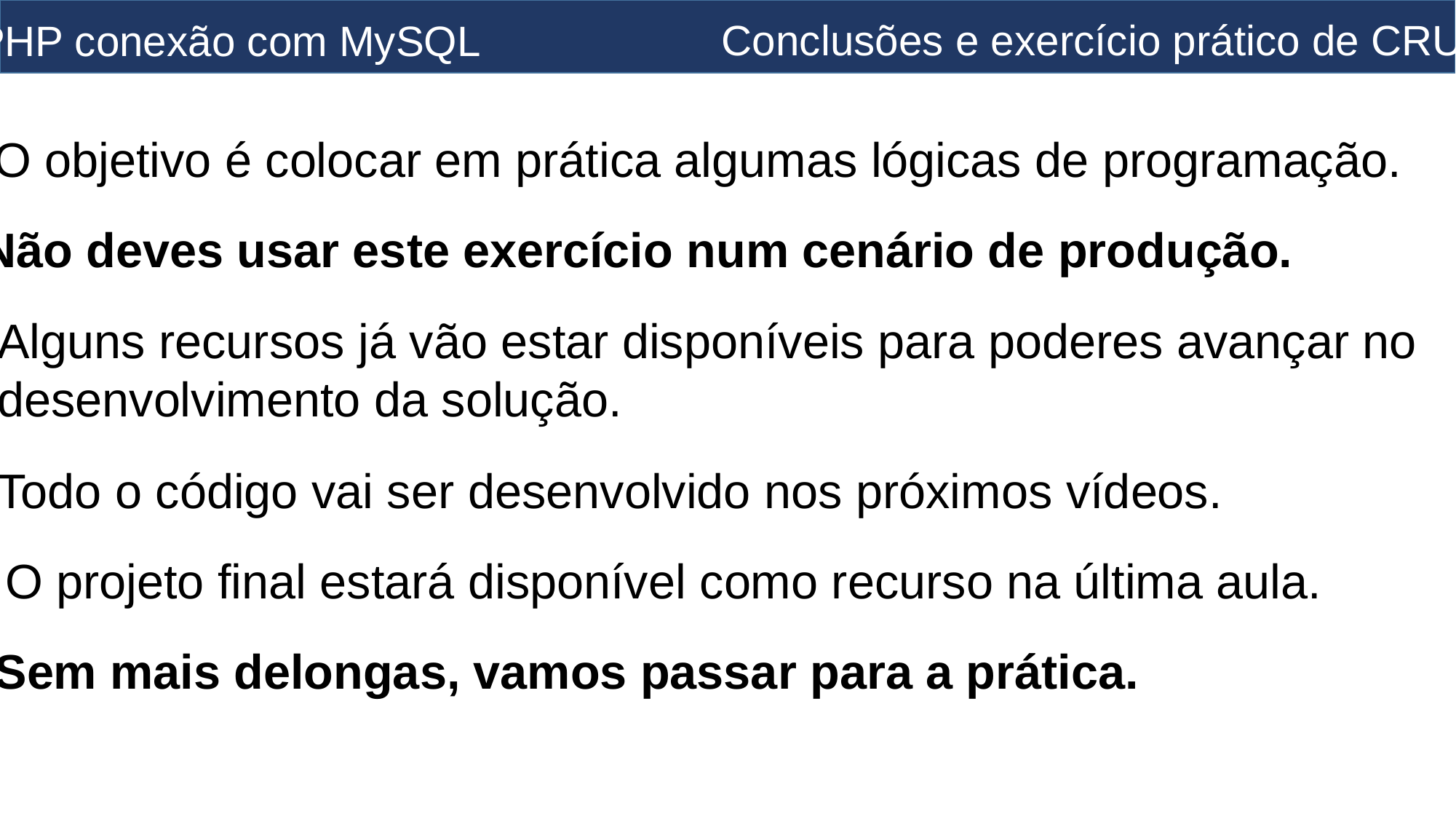

Conclusões e exercício prático de CRUD
PHP conexão com MySQL
O objetivo é colocar em prática algumas lógicas de programação.
Não deves usar este exercício num cenário de produção.
Alguns recursos já vão estar disponíveis para poderes avançar no
desenvolvimento da solução.
Todo o código vai ser desenvolvido nos próximos vídeos.
O projeto final estará disponível como recurso na última aula.
Sem mais delongas, vamos passar para a prática.